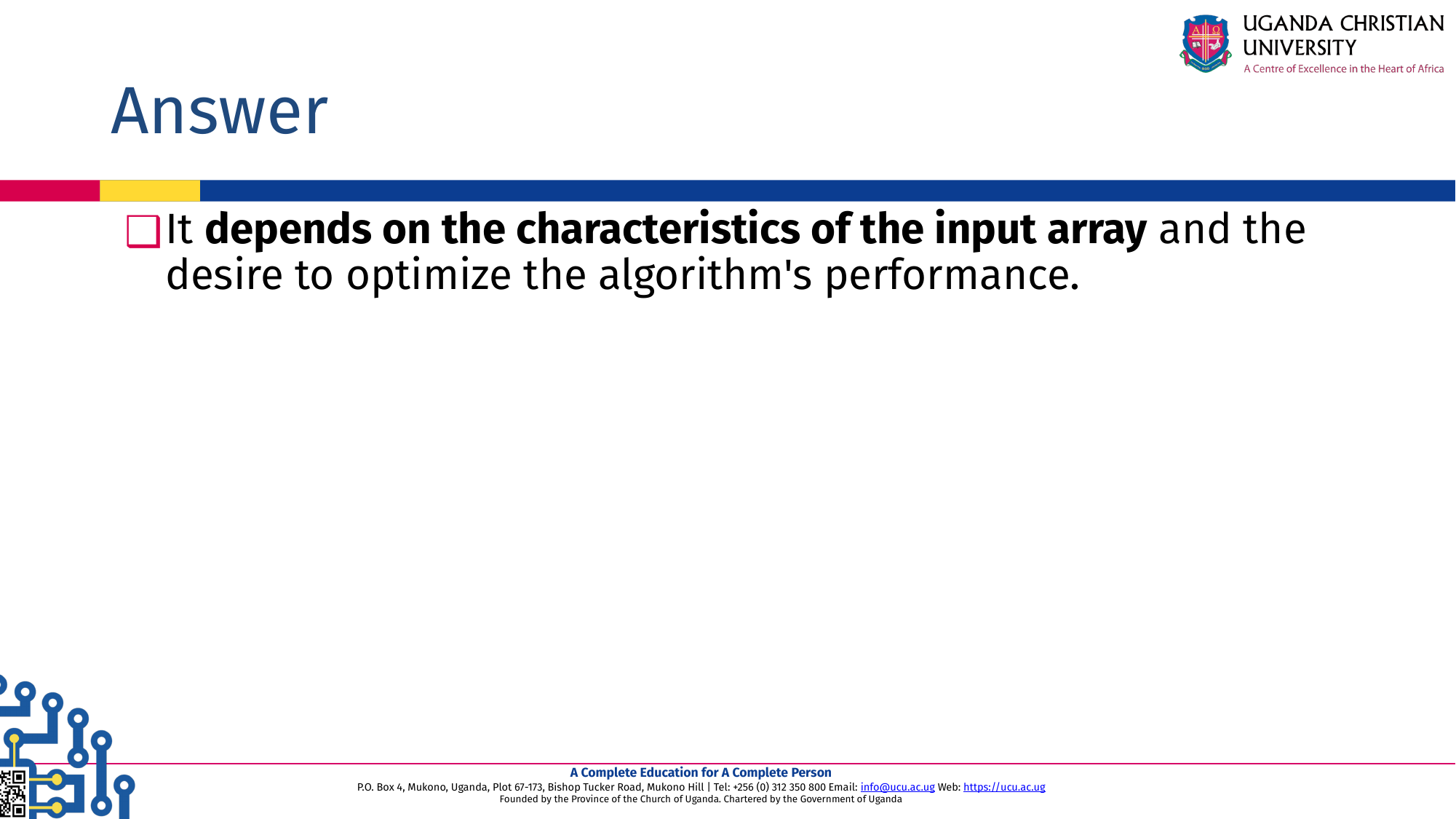

# Answer
It depends on the characteristics of the input array and the desire to optimize the algorithm's performance.